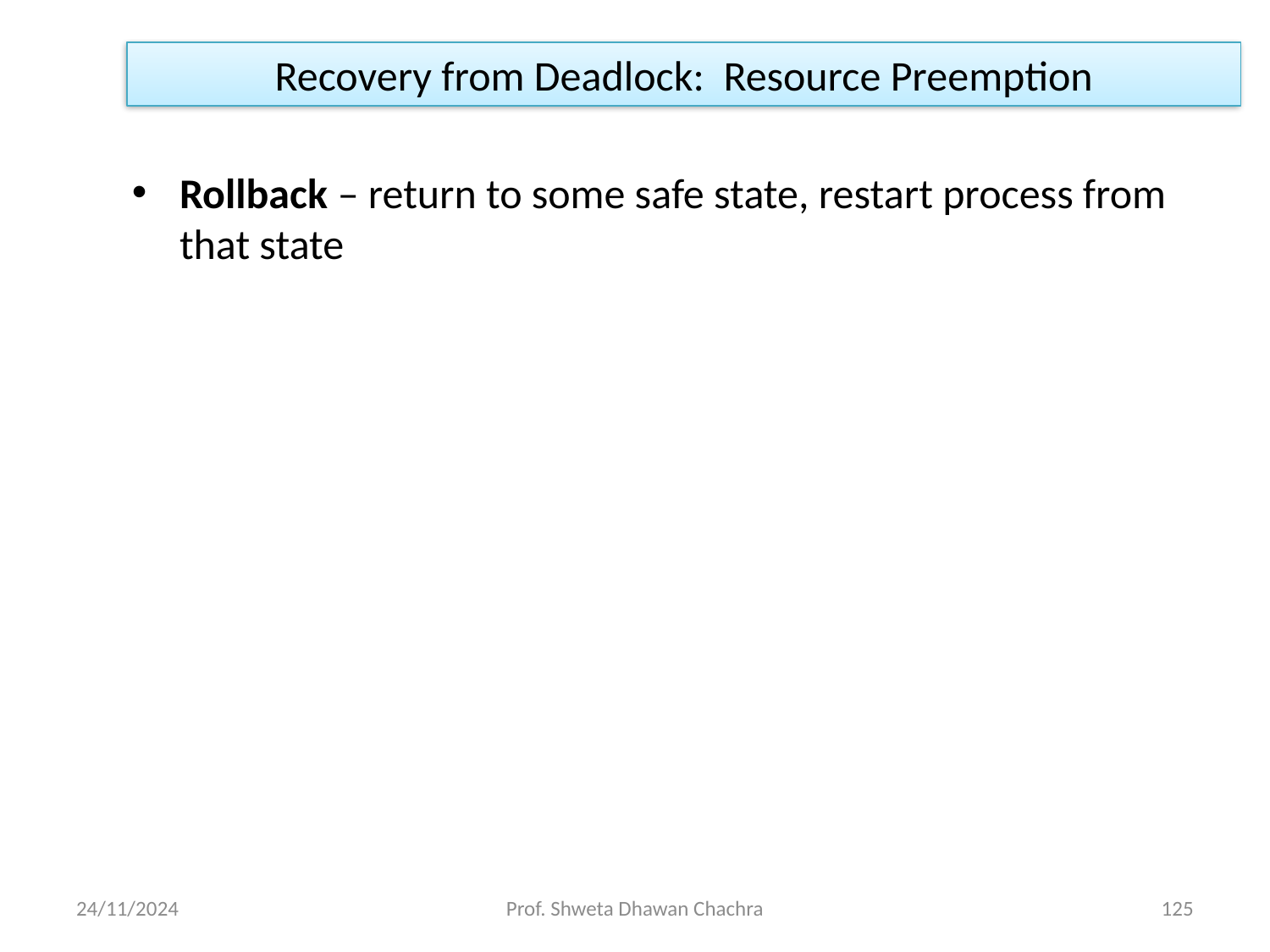

# Recovery from Deadlock:  Resource Preemption
Rollback – return to some safe state, restart process from that state
24/11/2024
Prof. Shweta Dhawan Chachra
125